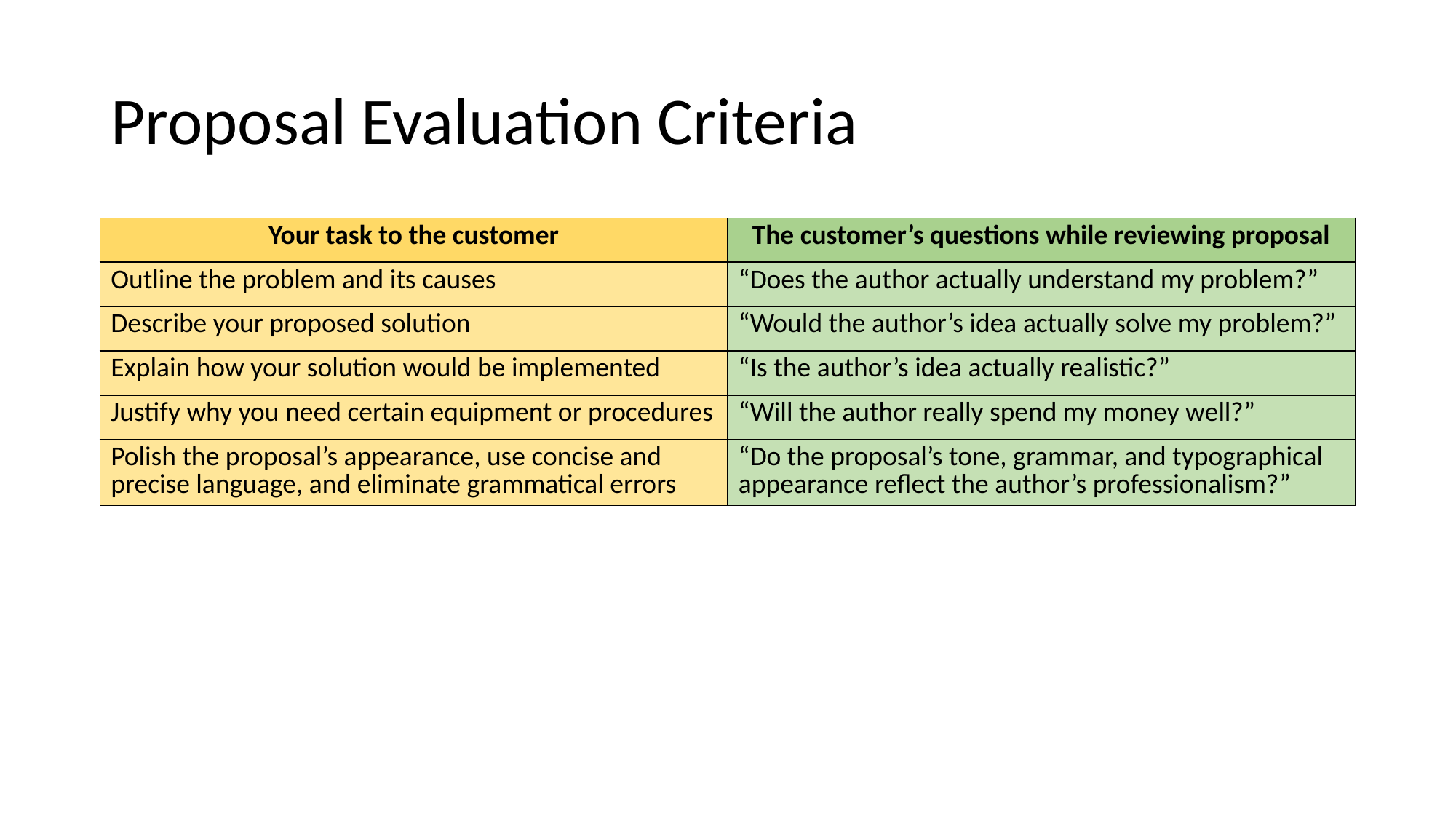

# Proposal Evaluation Criteria
| Your task to the customer | The customer’s questions while reviewing proposal |
| --- | --- |
| Outline the problem and its causes | “Does the author actually understand my problem?” |
| Describe your proposed solution | “Would the author’s idea actually solve my problem?” |
| Explain how your solution would be implemented | “Is the author’s idea actually realistic?” |
| Justify why you need certain equipment or procedures | “Will the author really spend my money well?” |
| Polish the proposal’s appearance, use concise and precise language, and eliminate grammatical errors | “Do the proposal’s tone, grammar, and typographical appearance reflect the author’s professionalism?” |